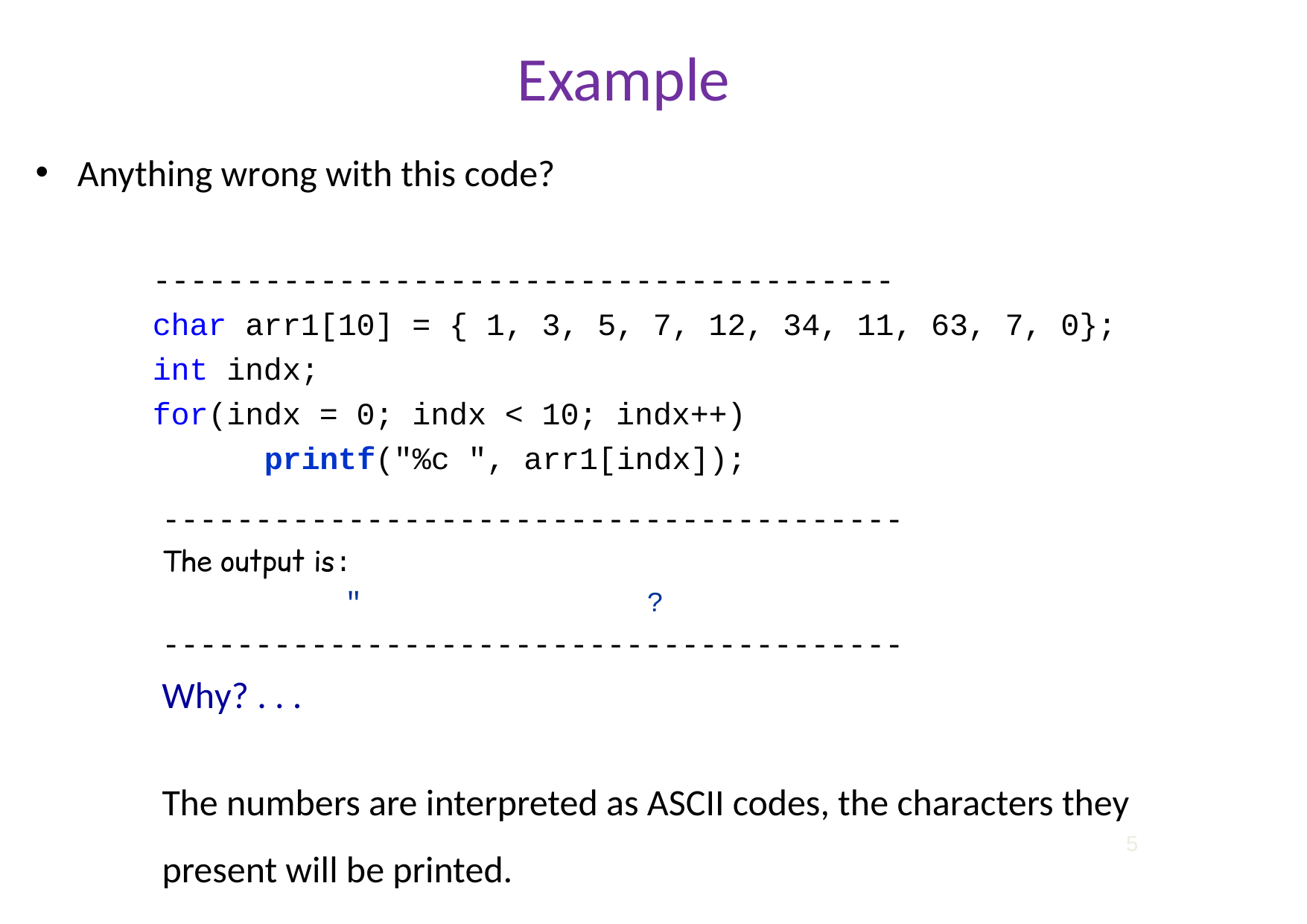

# Example
Anything wrong with this code?
----------------------------------------
char arr1[10] = { 1, 3, 5, 7, 12, 34, 11, 63, 7, 0};
int indx;
for(indx = 0; indx < 10; indx++)
	printf("%c ", arr1[indx]);

----------------------------------------
The output is:
"	?
----------------------------------------
Why? . . .
The numbers are interpreted as ASCII codes, the characters they present will be printed.
5